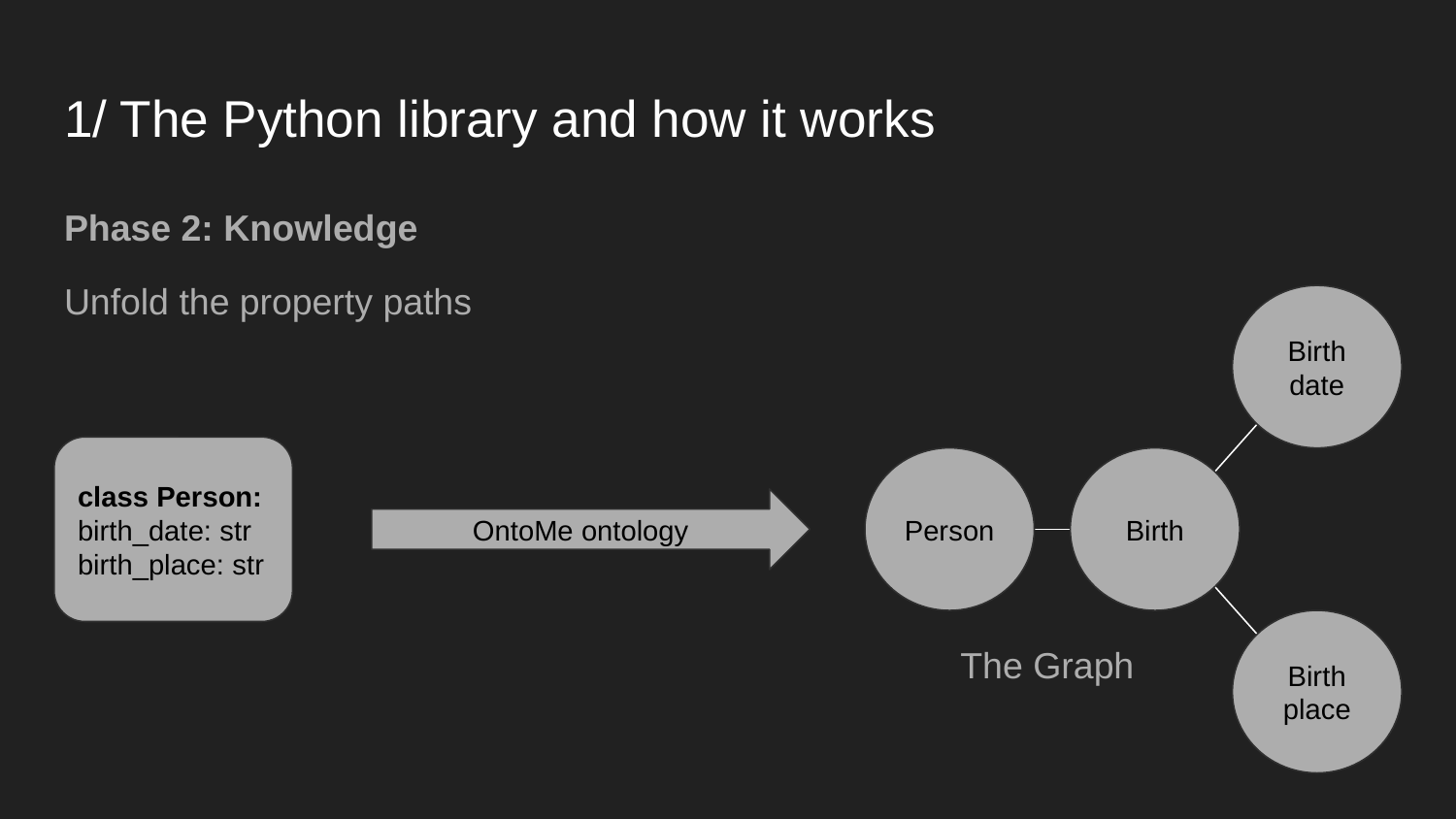

# 1/ The Python library and how it works
Phase 2: Knowledge
Unfold the property paths
Birth date
Person
Birth
Birth place
class Person:
birth_date: str
birth_place: str
OntoMe ontology
The Graph